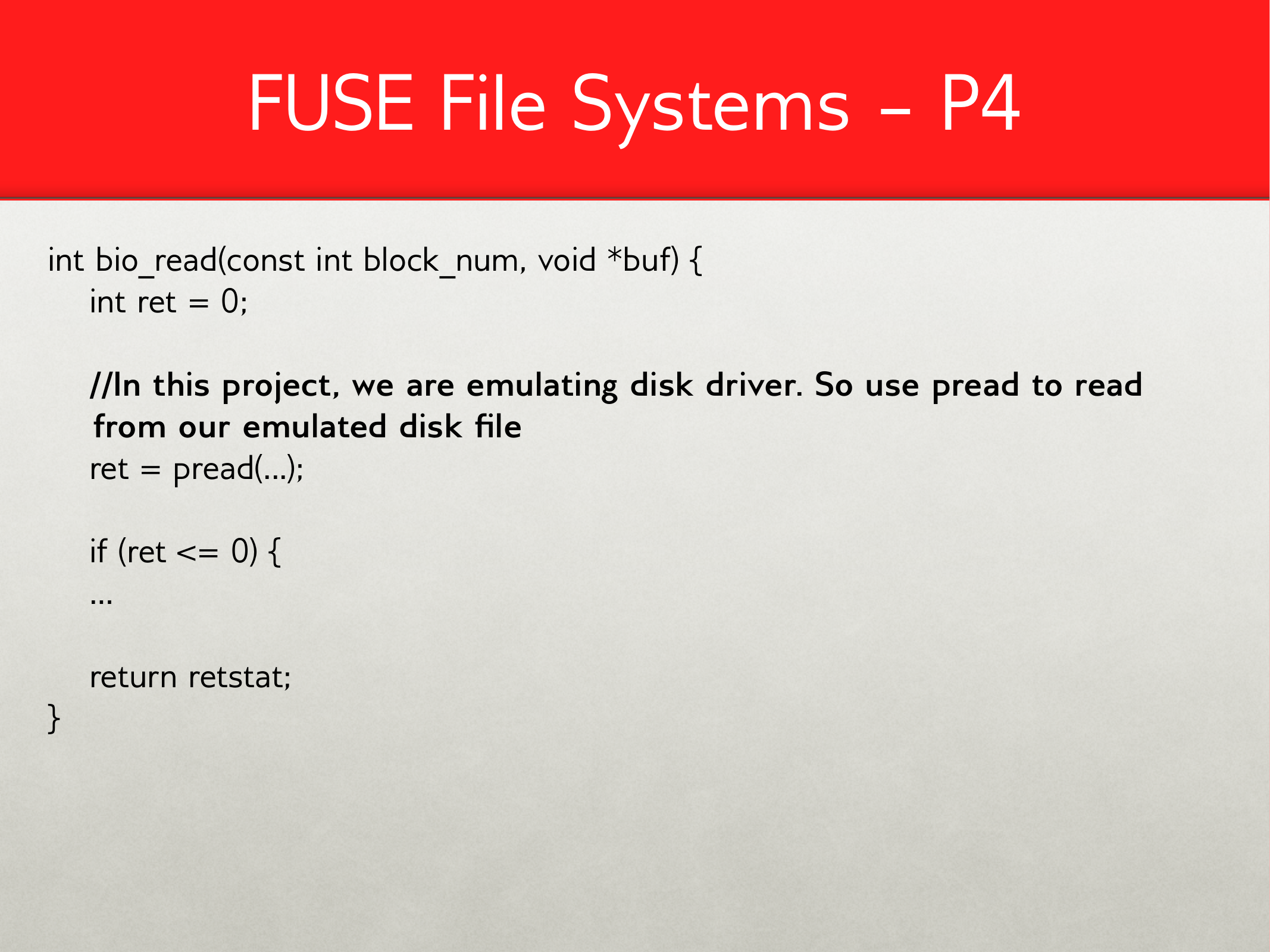

# FUSE File Systems – P4
int bio_read(const int block_num, void *buf) {
    int ret = 0;

    //In this project, we are emulating disk driver. So use pread to read
    from our emulated disk file
    ret = pread(...);

    if (ret <= 0) {
    …

    return retstat;
}